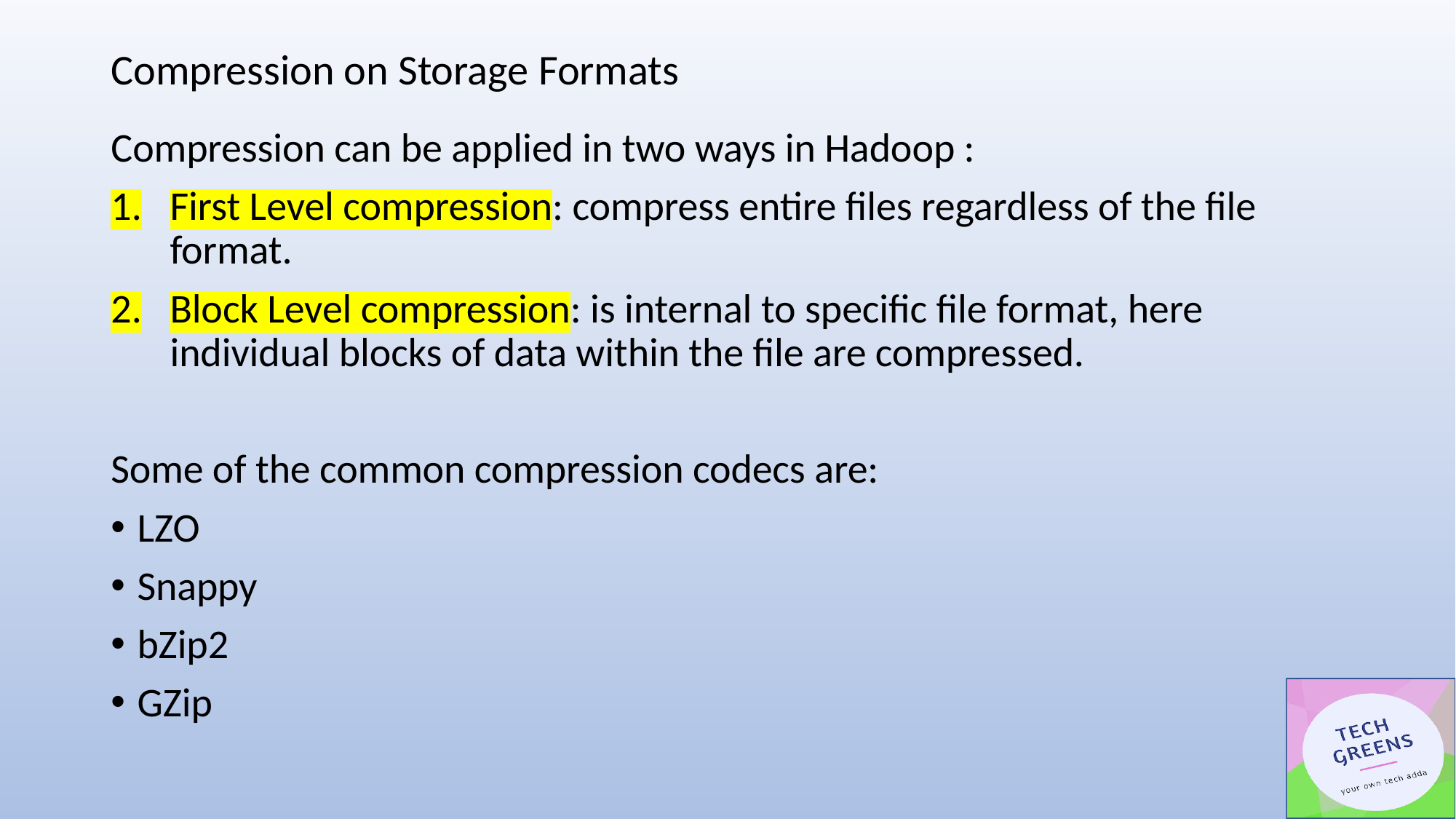

# Compression on Storage Formats
Compression can be applied in two ways in Hadoop :
First Level compression: compress entire files regardless of the file format.
Block Level compression: is internal to specific file format, here individual blocks of data within the file are compressed.

Some of the common compression codecs are:
LZO
Snappy
bZip2
GZip